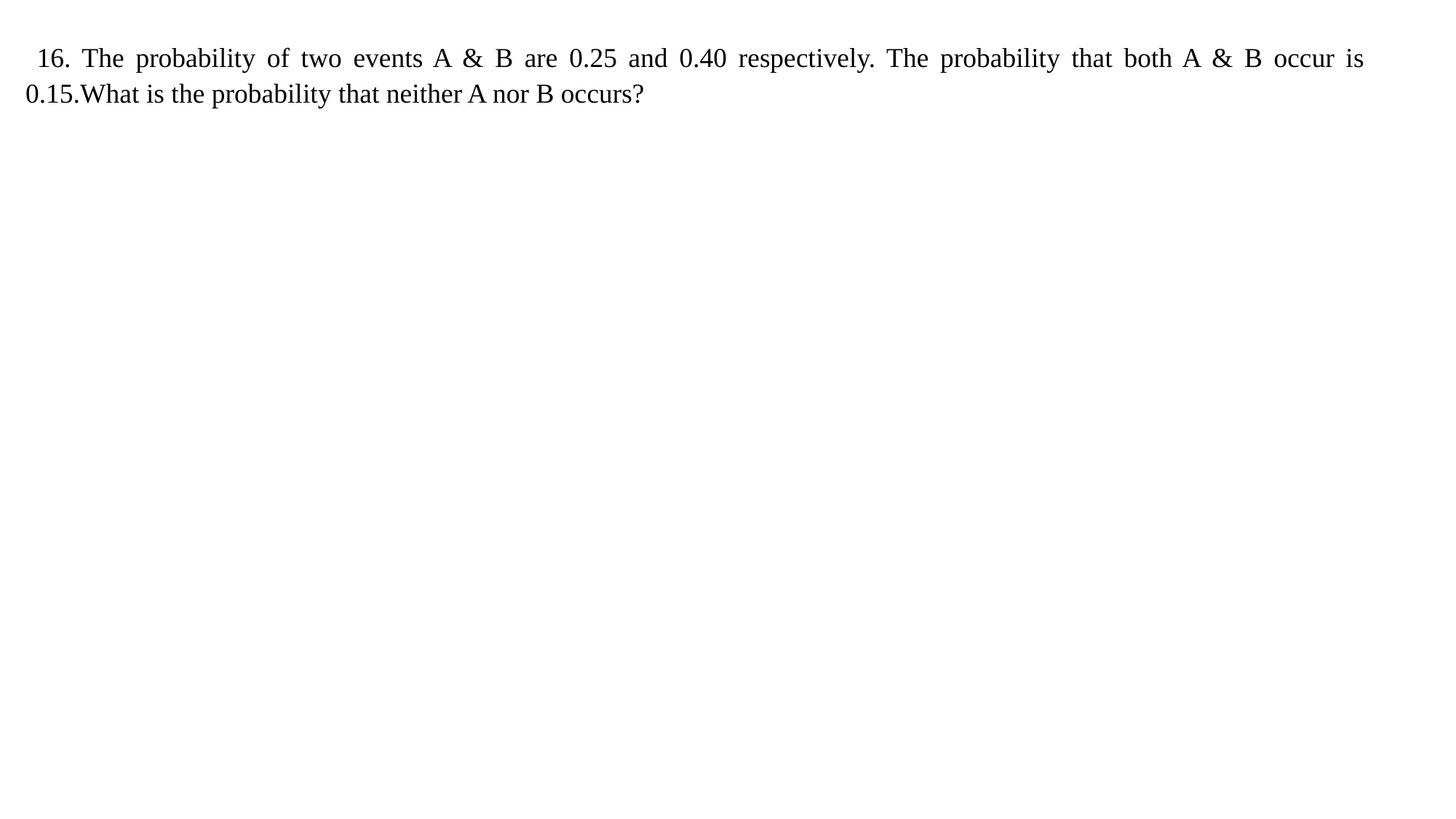

16. The probability of two events A & B are 0.25 and 0.40 respectively. The probability that both A & B occur is 0.15.What is the probability that neither A nor B occurs?